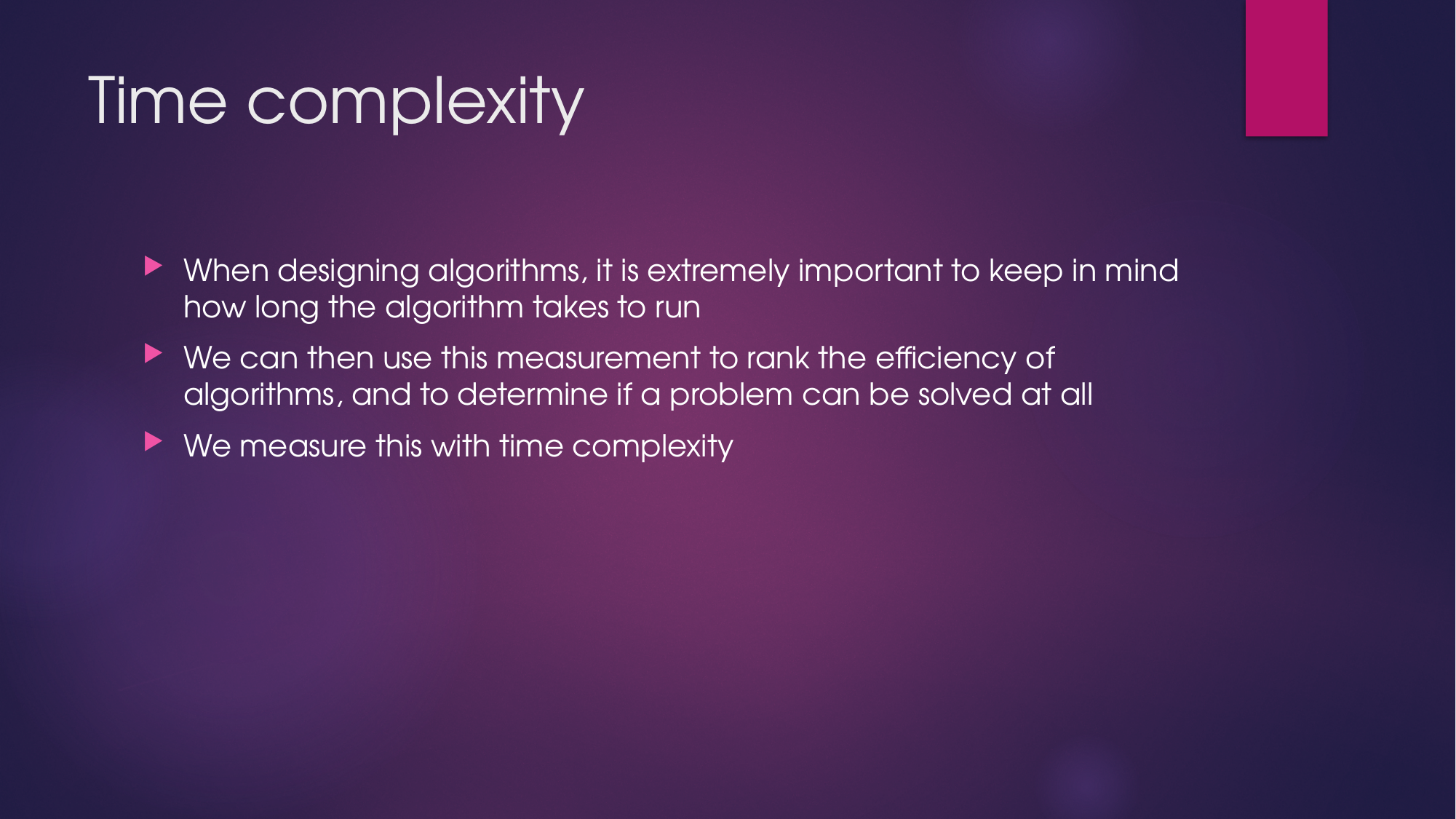

# Time complexity
When designing algorithms, it is extremely important to keep in mind how long the algorithm takes to run
We can then use this measurement to rank the efficiency of algorithms, and to determine if a problem can be solved at all
We measure this with time complexity